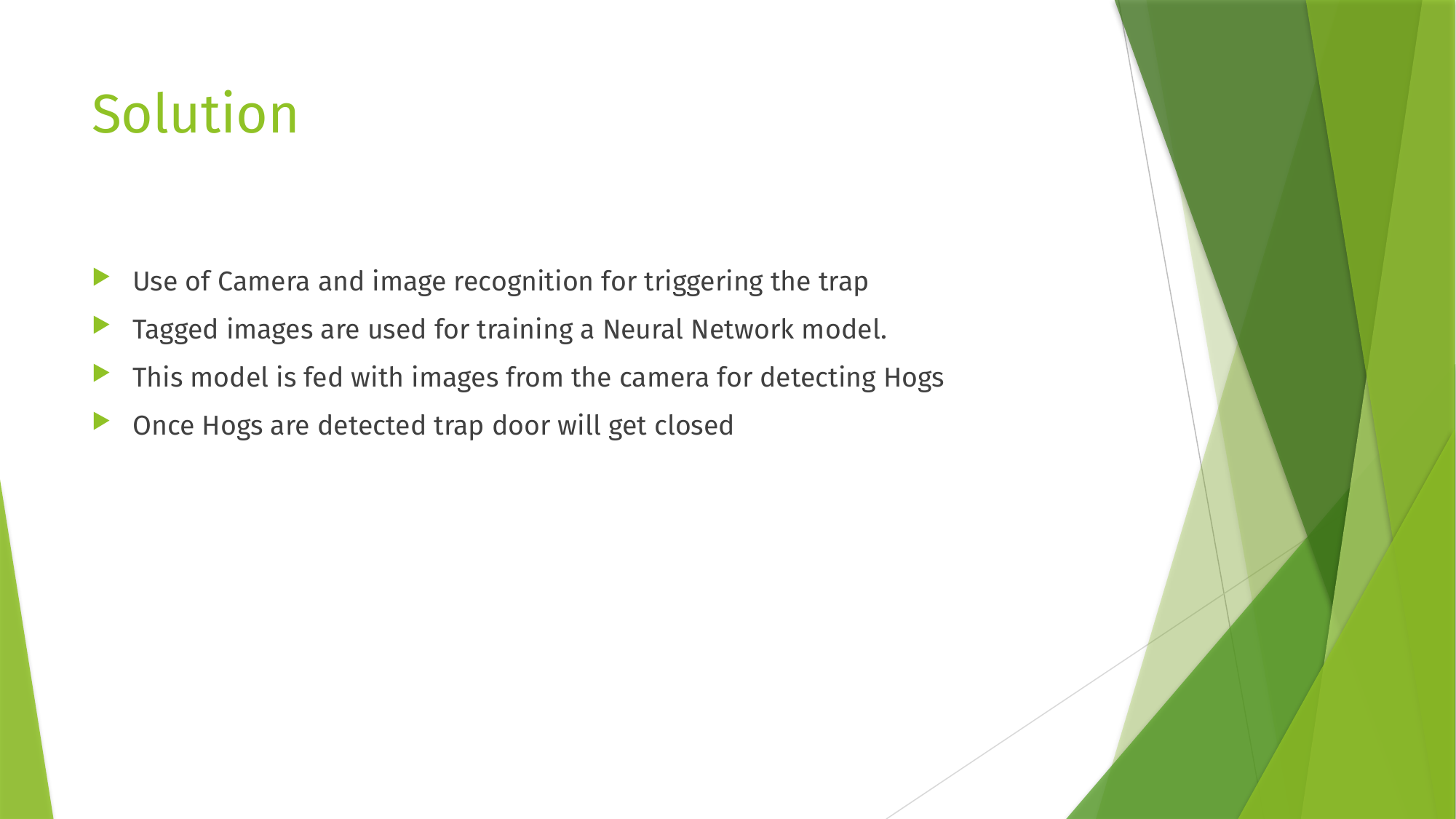

# Solution
Use of Camera and image recognition for triggering the trap
Tagged images are used for training a Neural Network model.
This model is fed with images from the camera for detecting Hogs
Once Hogs are detected trap door will get closed